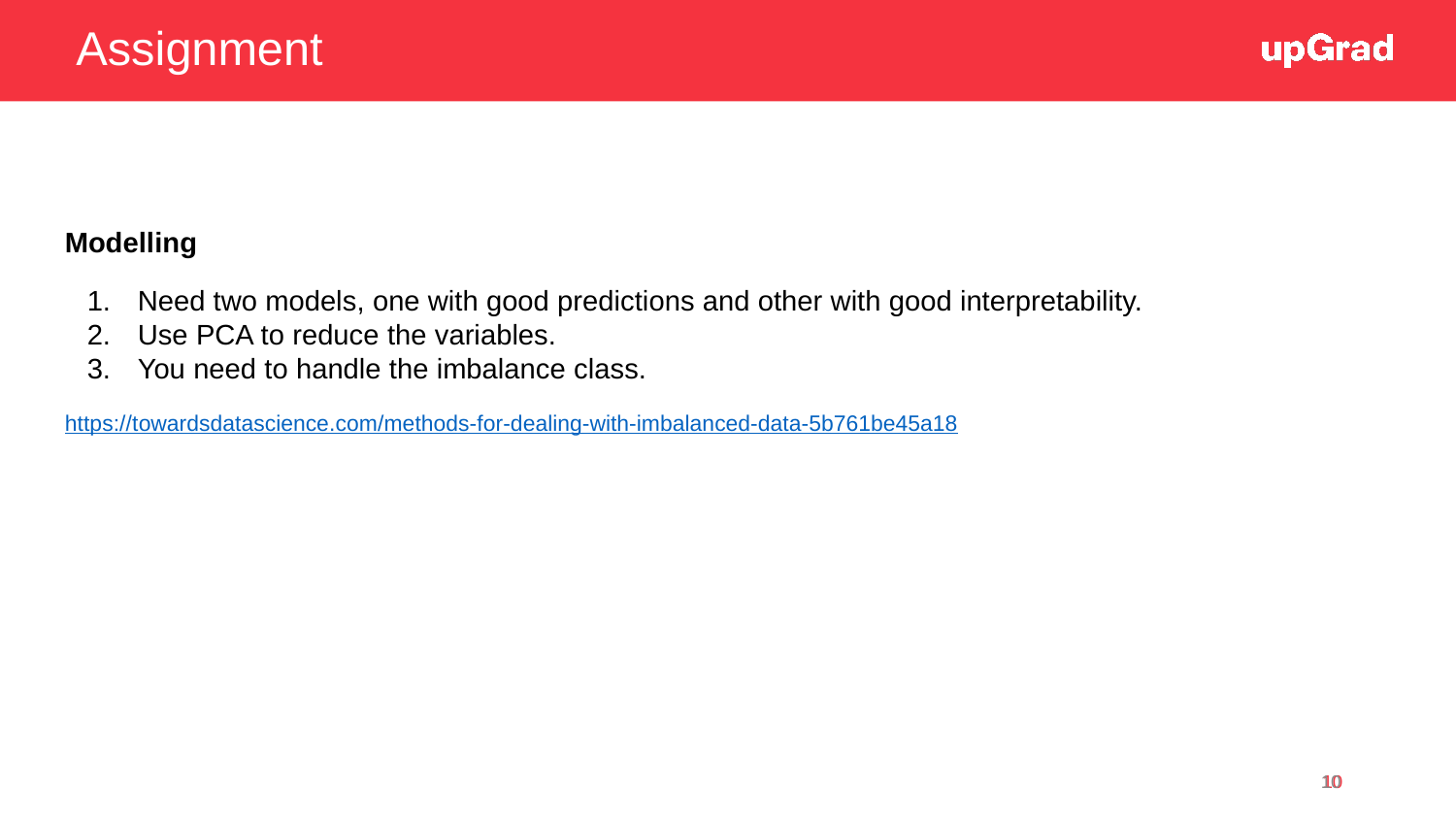

Assignment

Modelling
Need two models, one with good predictions and other with good interpretability.
Use PCA to reduce the variables.
You need to handle the imbalance class.
https://towardsdatascience.com/methods-for-dealing-with-imbalanced-data-5b761be45a18

Your mentor will share career advice and can help expand your professional network.
10
10